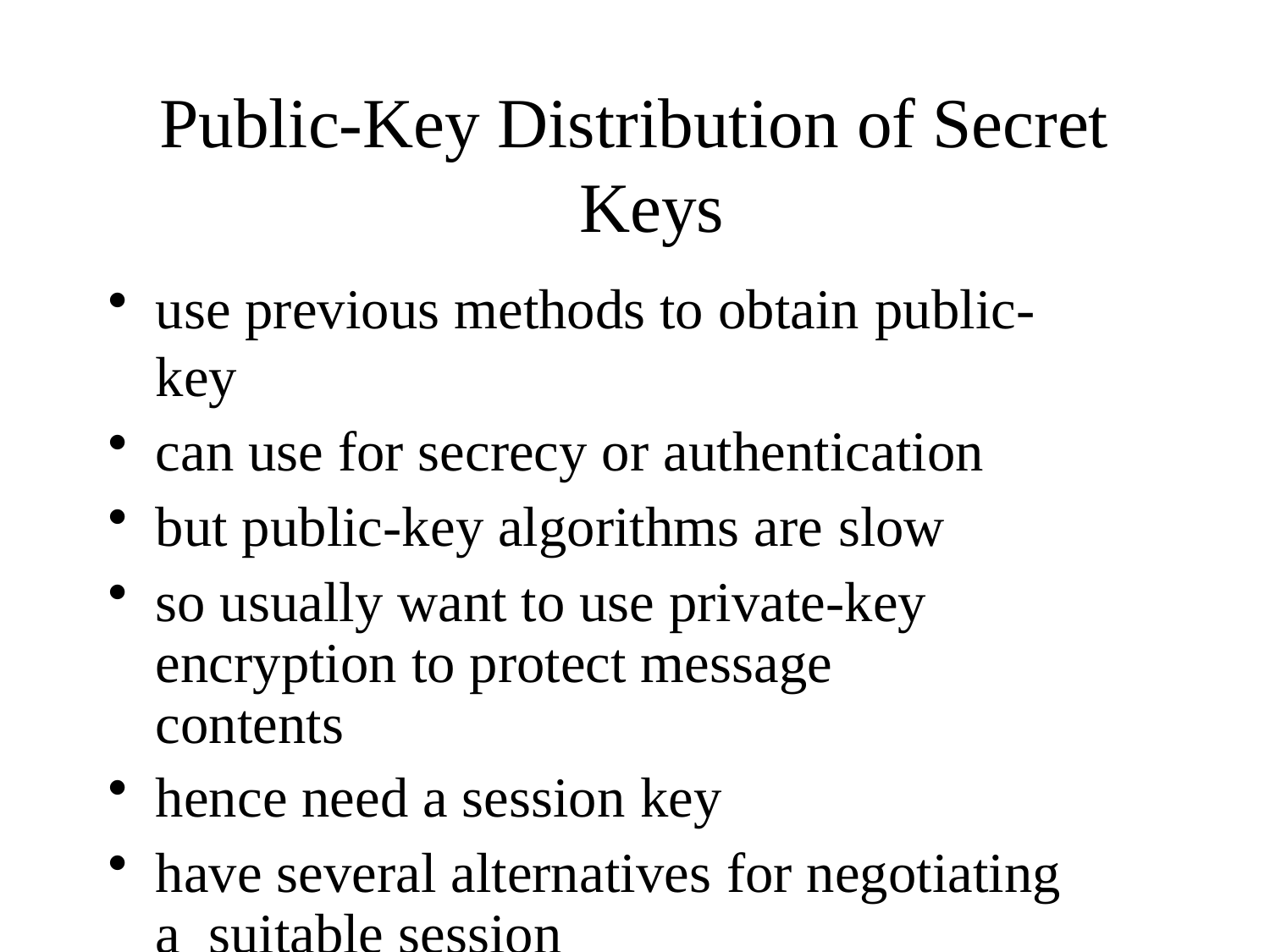

# Public-Key Distribution of Secret  Keys
use previous methods to obtain public-key
can use for secrecy or authentication
but public-key algorithms are slow
so usually want to use private-key  encryption to protect message contents
hence need a session key
have several alternatives for negotiating a  suitable session